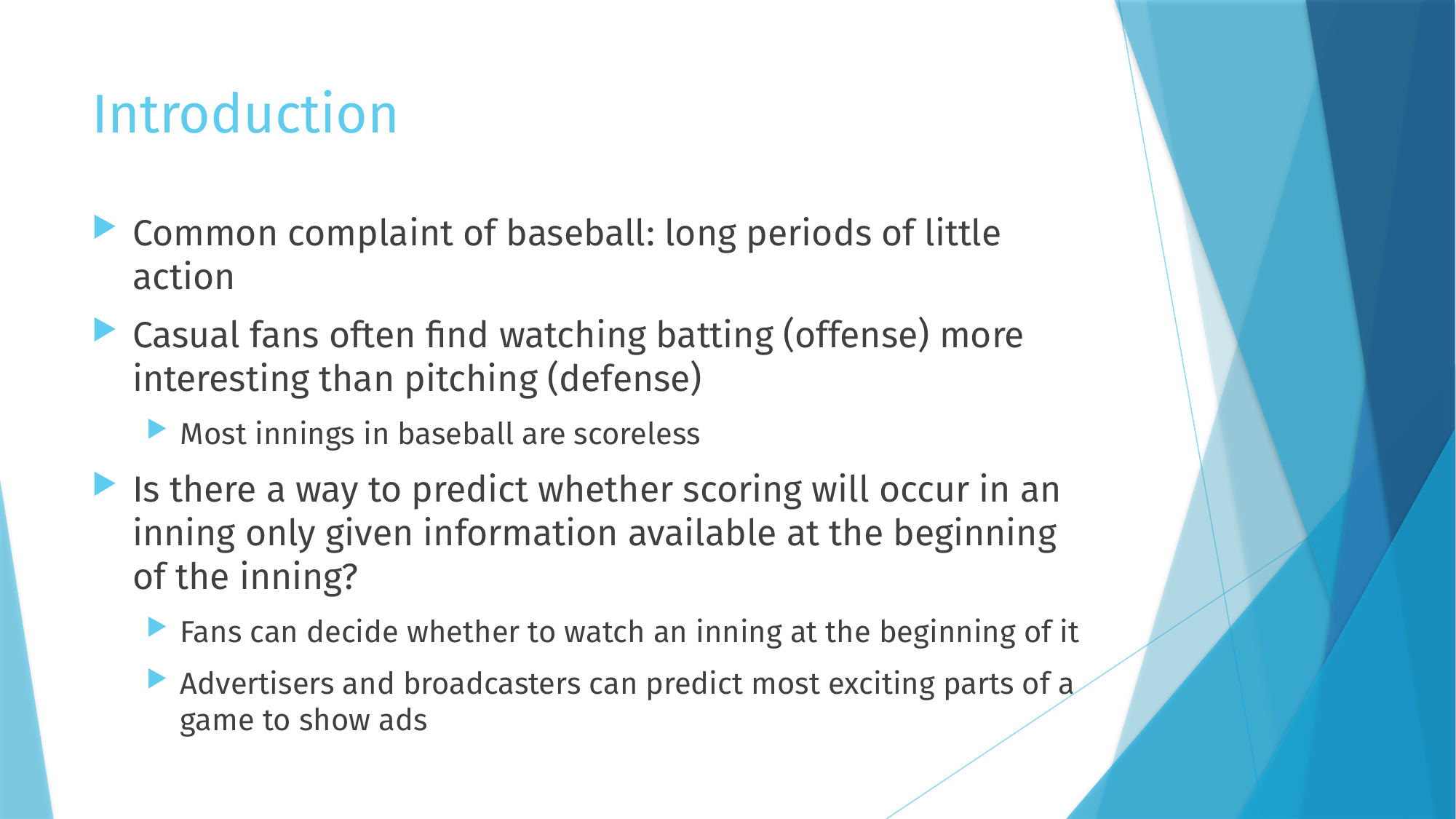

# Introduction
Common complaint of baseball: long periods of little action
Casual fans often find watching batting (offense) more interesting than pitching (defense)
Most innings in baseball are scoreless
Is there a way to predict whether scoring will occur in an inning only given information available at the beginning of the inning?
Fans can decide whether to watch an inning at the beginning of it
Advertisers and broadcasters can predict most exciting parts of a game to show ads